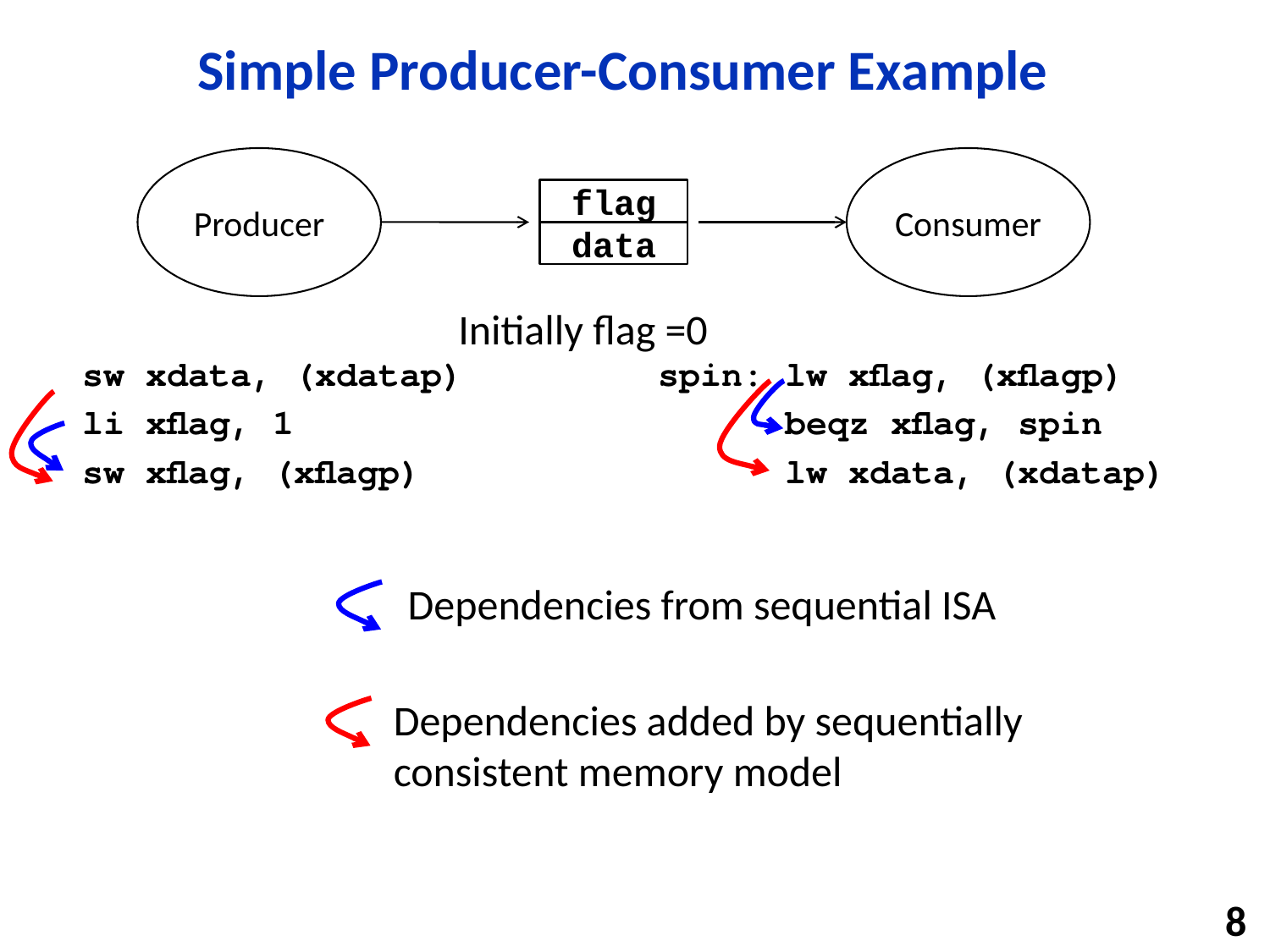

# Simple Producer-Consumer Example
Producer
Consumer
flag
data
Initially flag =0
sw xdata, (xdatap)
li xflag, 1
sw xflag, (xflagp)
spin: lw xflag, (xflagp)
	beqz xflag, spin
	lw xdata, (xdatap)

Dependencies added by sequentially consistent memory model

Dependencies from sequential ISA

8